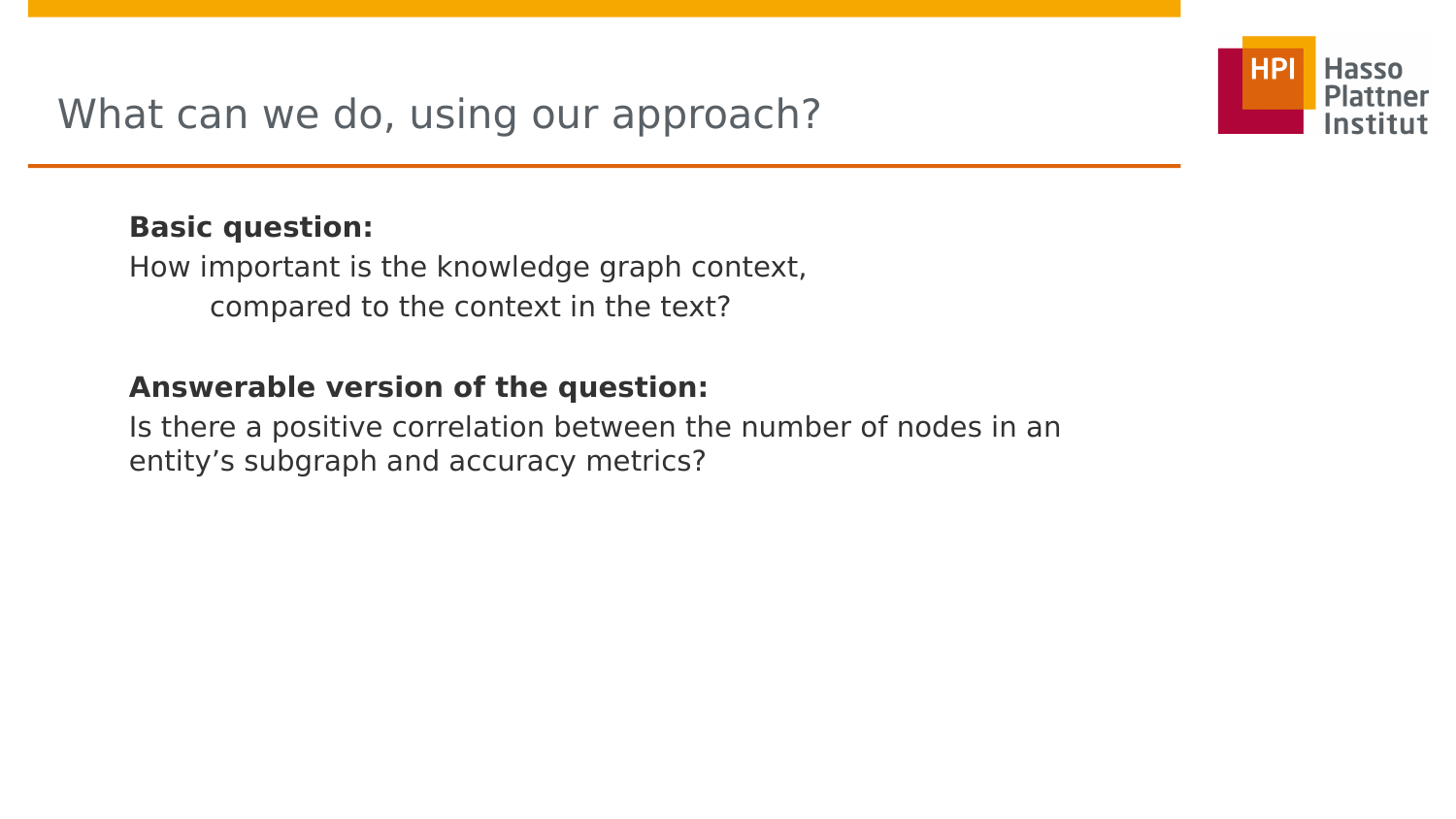

# What can we do, using our approach?
Basic question:
How important is the knowledge graph context,
         compared to the context in the text?

Answerable version of the question:
Is there a positive correlation between the number of nodes in an entity’s subgraph and accuracy metrics?